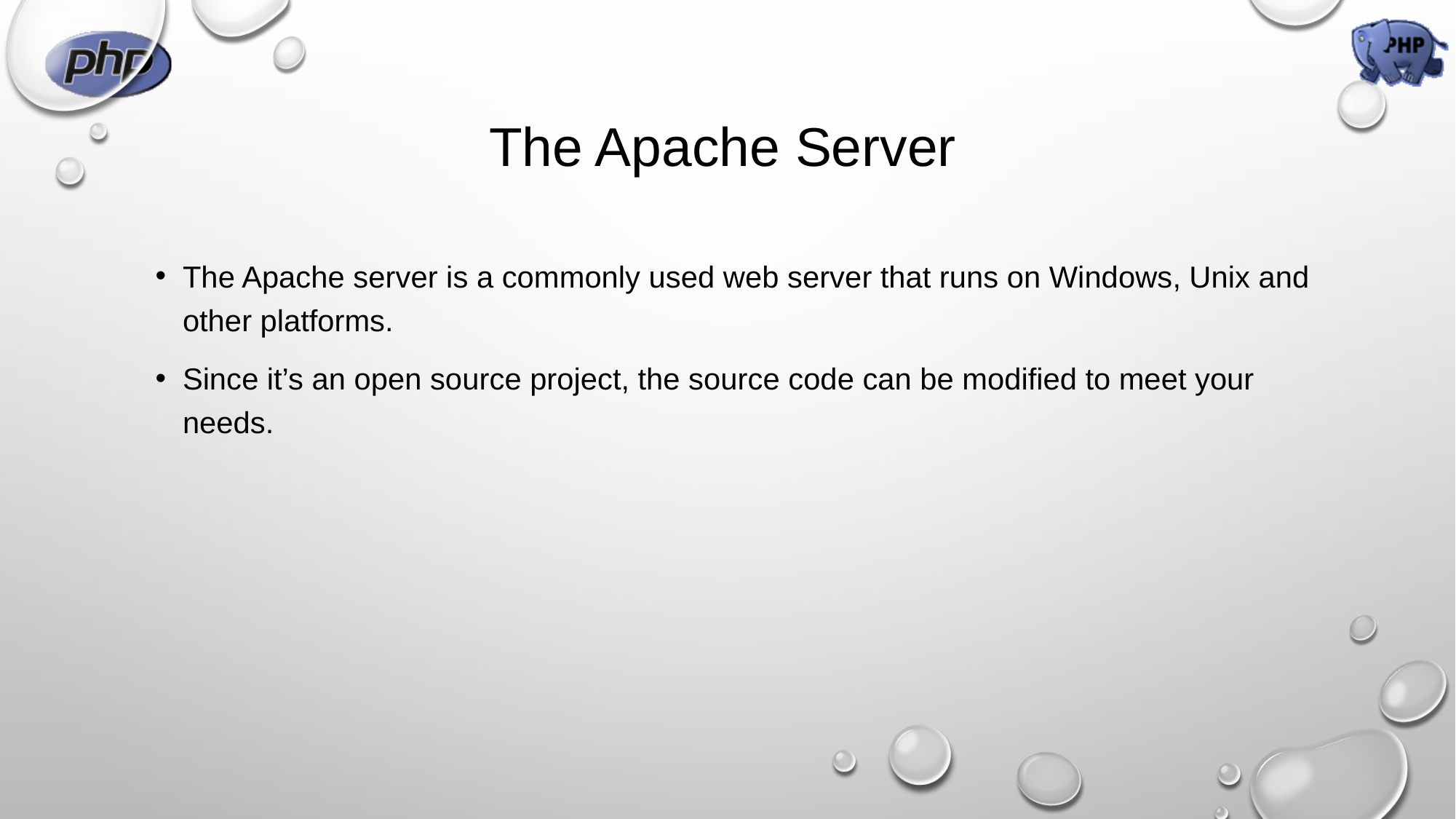

# The Apache Server
The Apache server is a commonly used web server that runs on Windows, Unix and other platforms.
Since it’s an open source project, the source code can be modified to meet your needs.